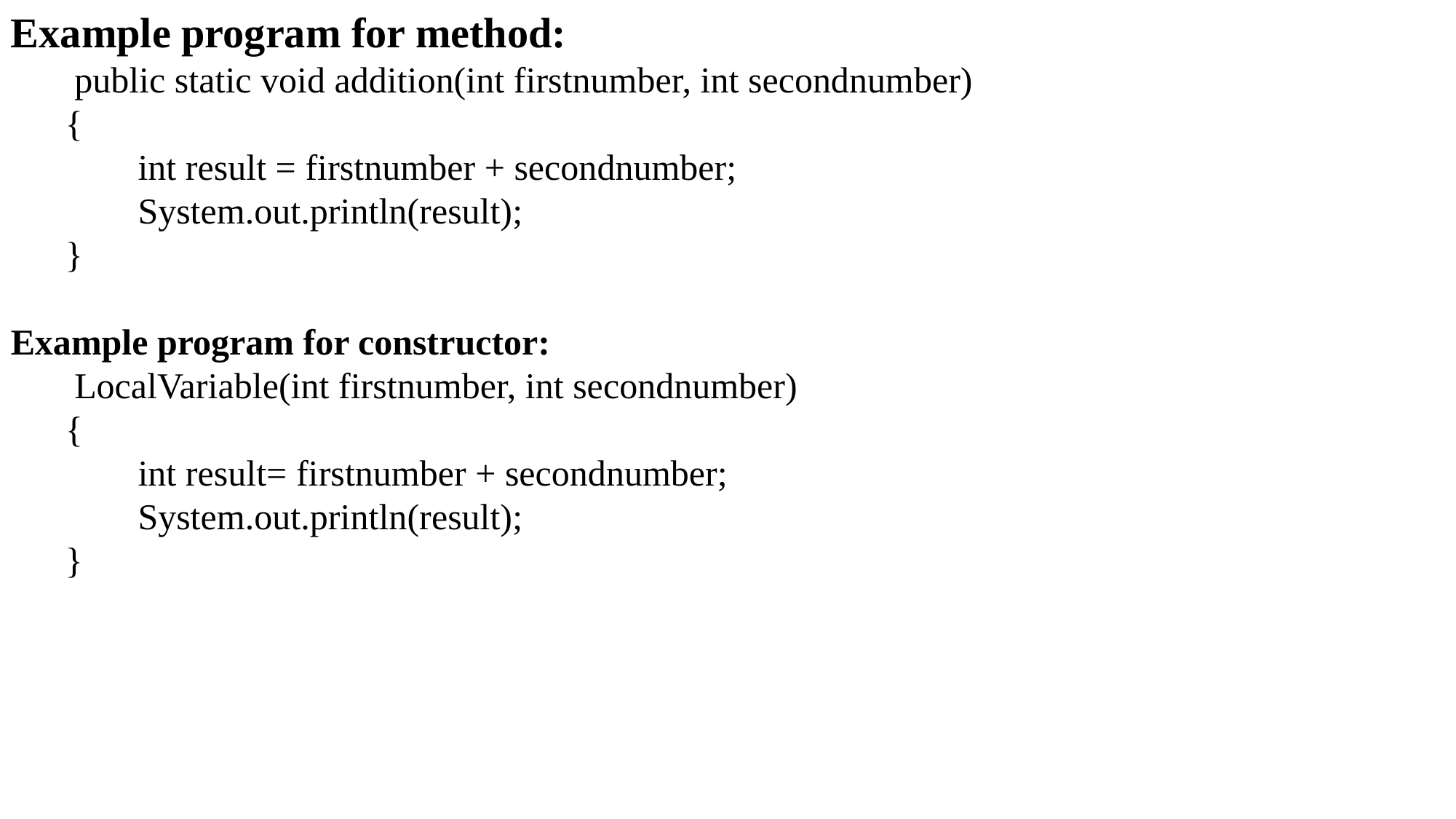

Example program for method:
 public static void addition(int firstnumber, int secondnumber)
{
        int result = firstnumber + secondnumber;
        System.out.println(result);
}

Example program for constructor:
 LocalVariable(int firstnumber, int secondnumber)
{
        int result= firstnumber + secondnumber;
        System.out.println(result);
}